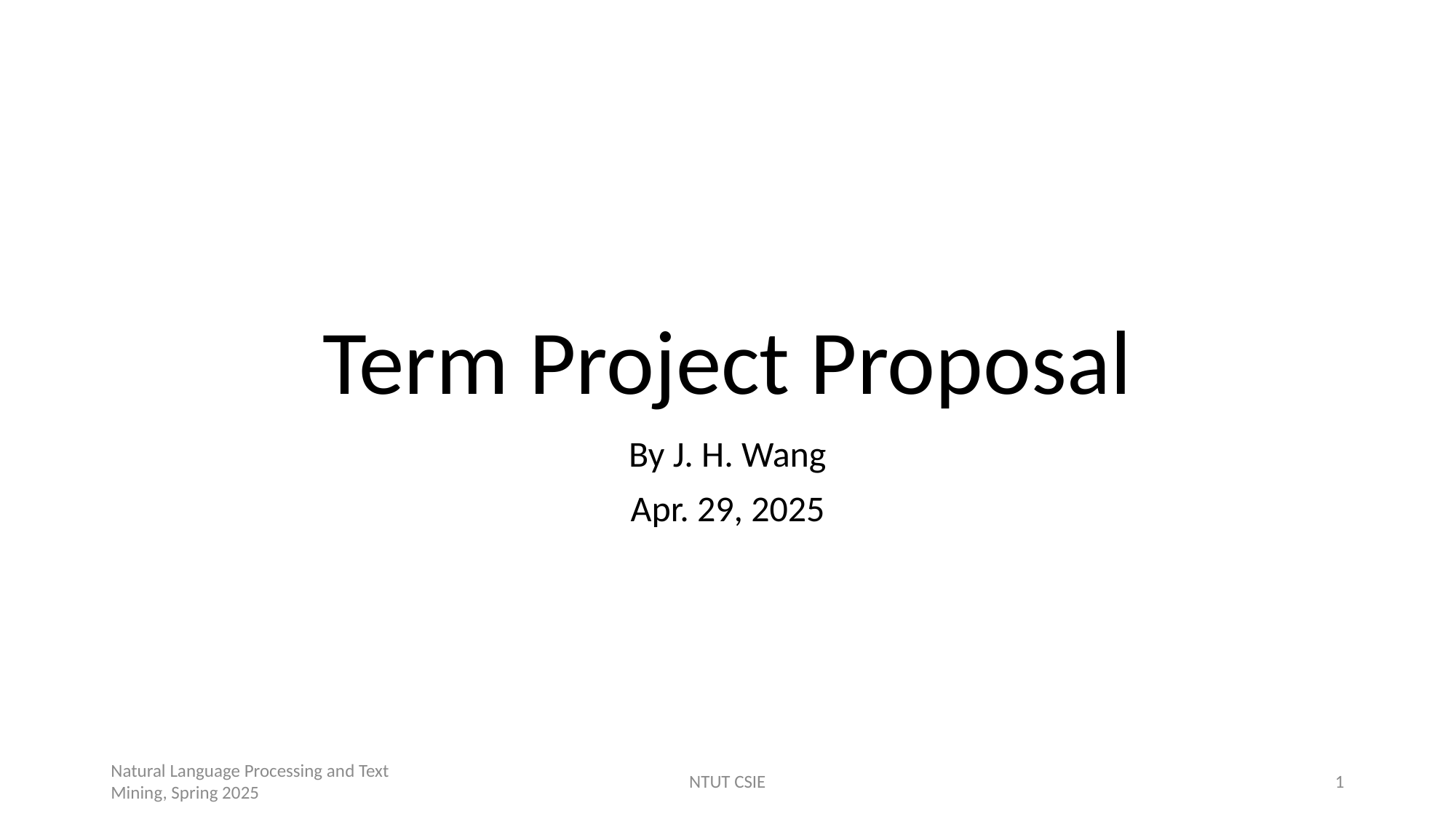

# Term Project Proposal
By J. H. Wang
Apr. 29, 2025
Natural Language Processing and Text Mining, Spring 2025
NTUT CSIE
1